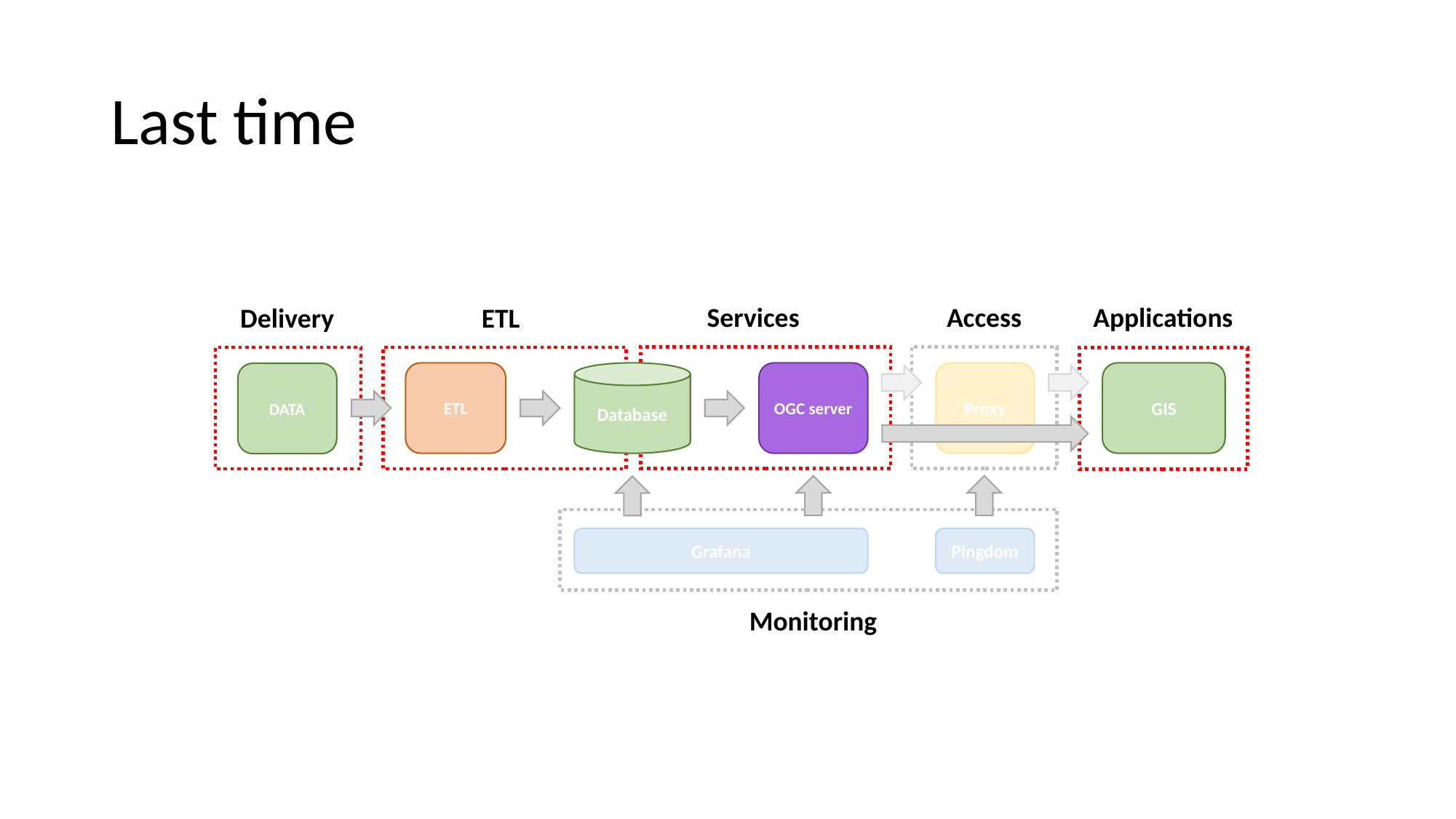

# Last time
Services
Access
Applications
Delivery
ETL

GIS
Proxy
Database
OGC server
ETL
DATA

Grafana
Pingdom
Monitoring